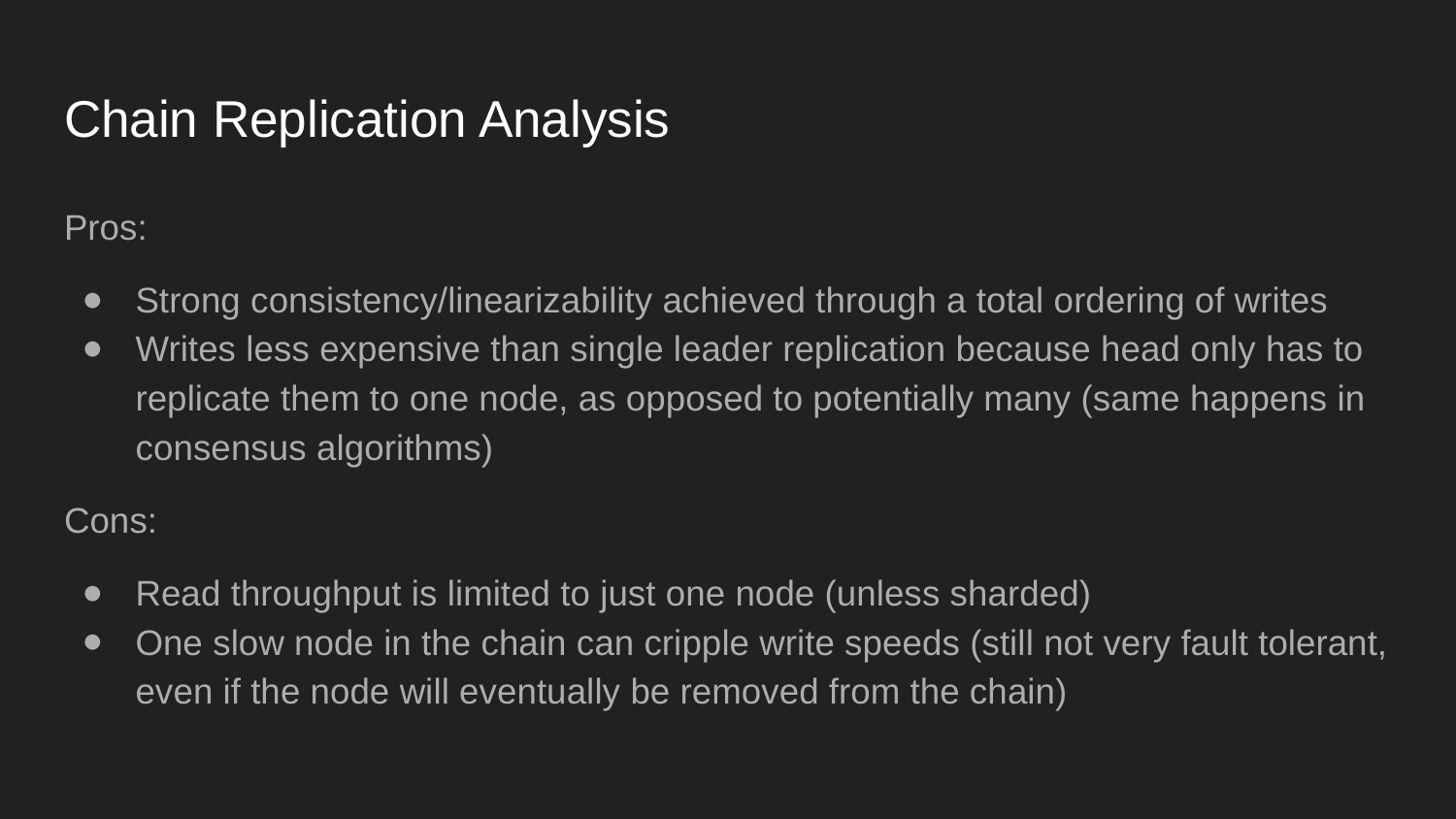

# Chain Replication Analysis
Pros:
Strong consistency/linearizability achieved through a total ordering of writes
Writes less expensive than single leader replication because head only has to replicate them to one node, as opposed to potentially many (same happens in consensus algorithms)
Cons:
Read throughput is limited to just one node (unless sharded)
One slow node in the chain can cripple write speeds (still not very fault tolerant, even if the node will eventually be removed from the chain)